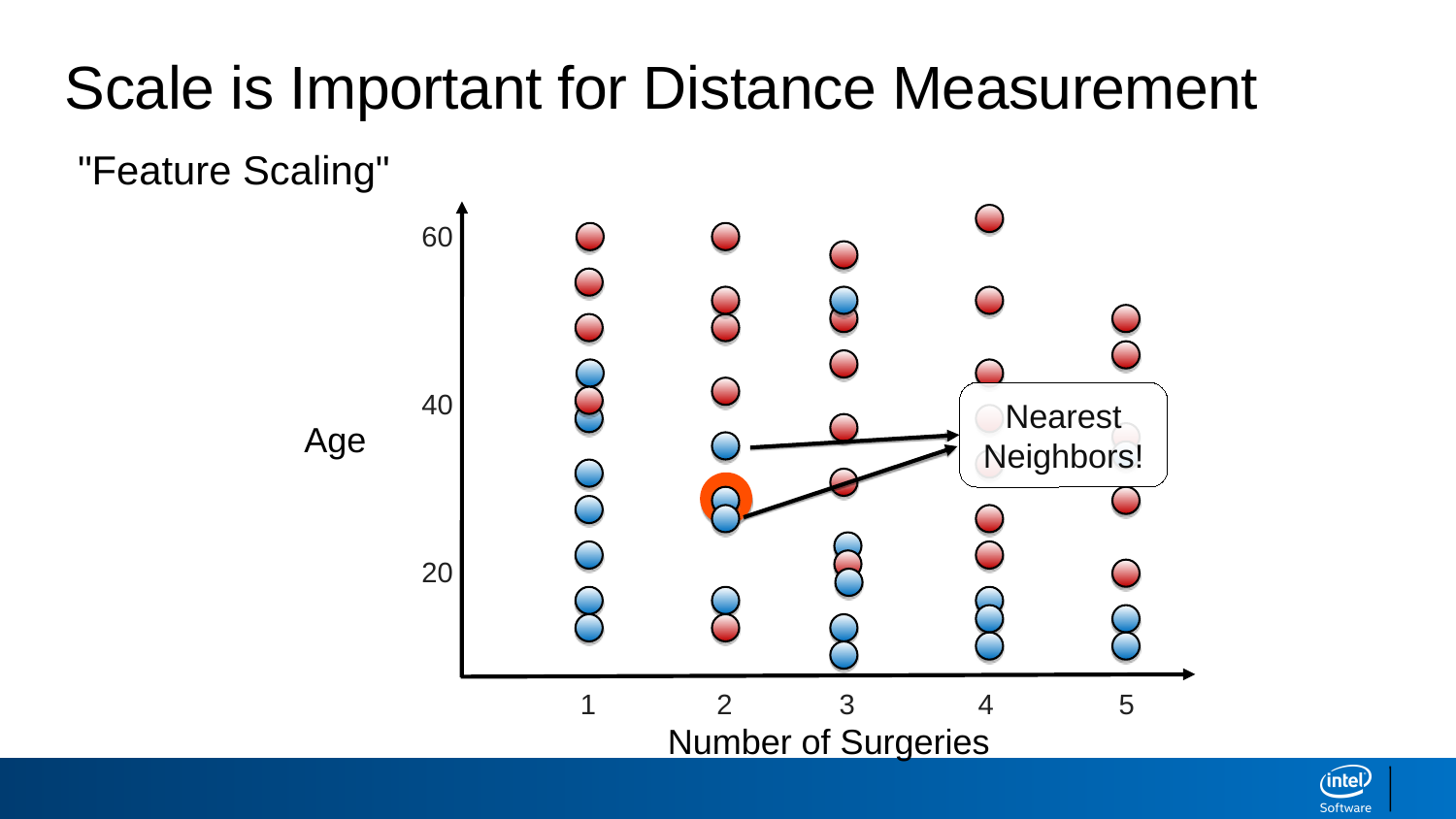

Scale is Important for Distance Measurement
"Feature Scaling"
60

40

Nearest
Neighbors!

Age

20

1
2
3
4
5

Number of Surgeries